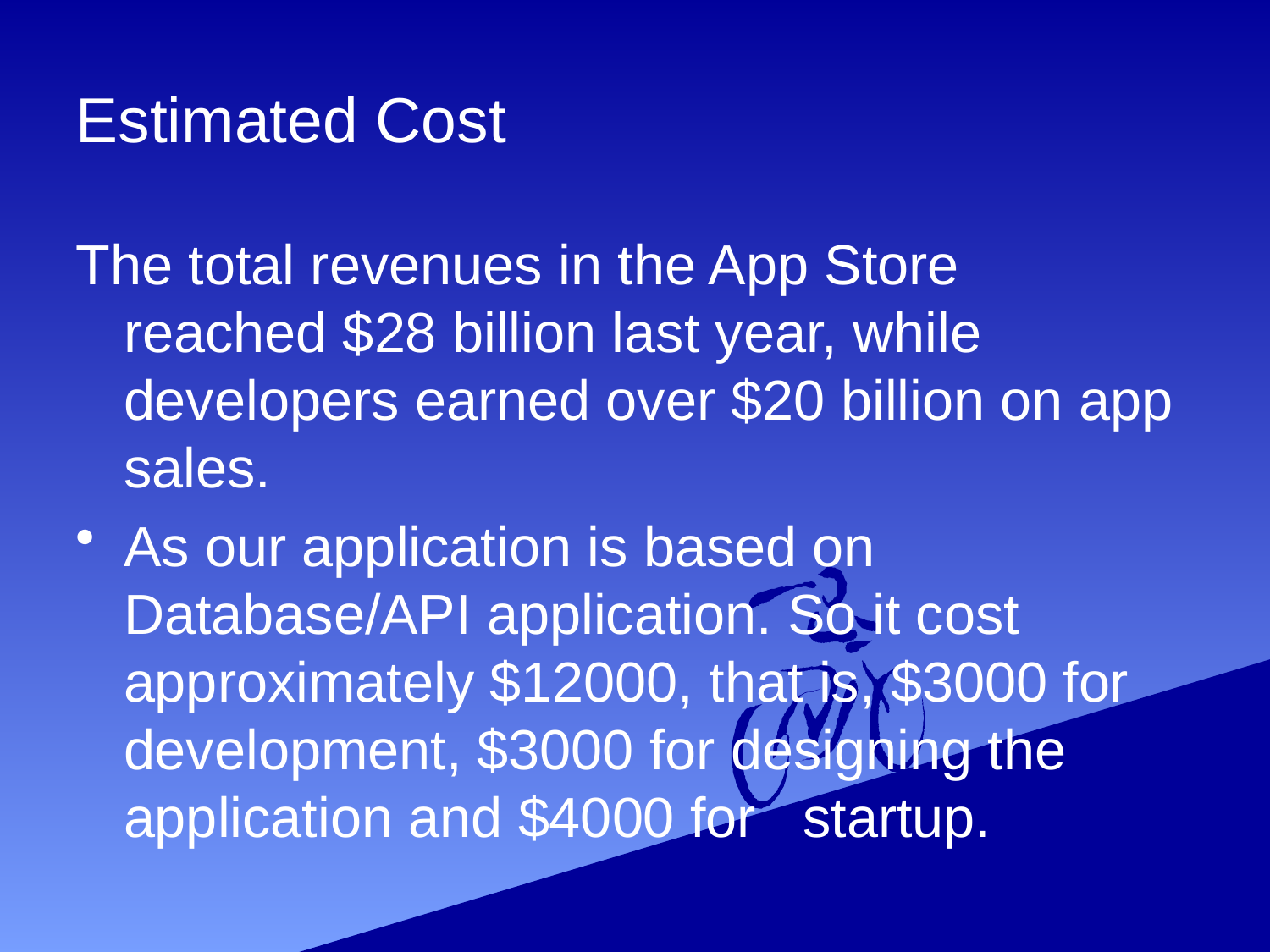

# Estimated Cost
The total revenues in the App Store reached $28 billion last year, while developers earned over $20 billion on app sales.
As our application is based on Database/API application. So it cost approximately $12000, that is, $3000 for development, $3000 for designing the application and $4000 for   startup.